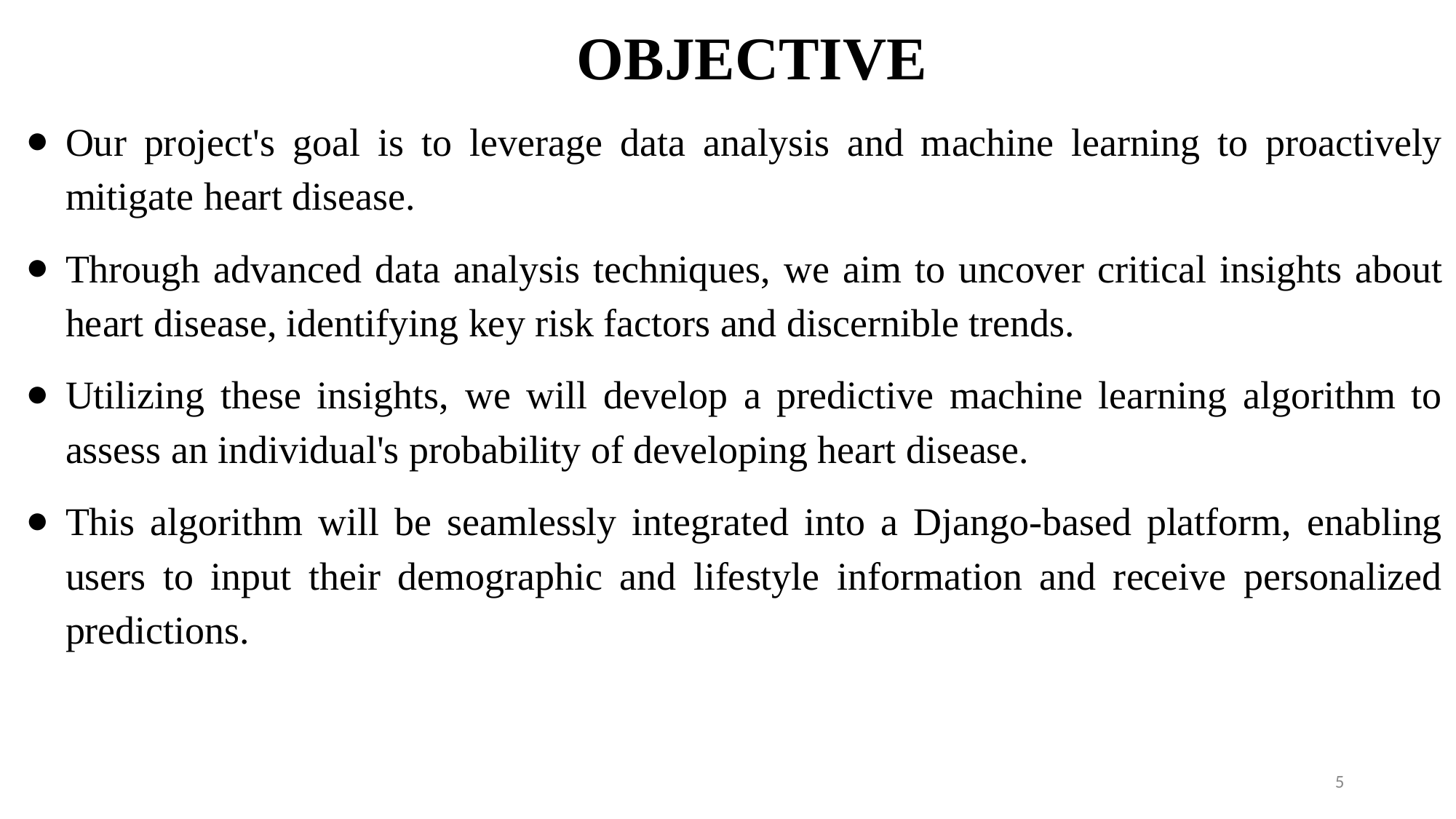

# OBJECTIVE
Our project's goal is to leverage data analysis and machine learning to proactively mitigate heart disease.
Through advanced data analysis techniques, we aim to uncover critical insights about heart disease, identifying key risk factors and discernible trends.
Utilizing these insights, we will develop a predictive machine learning algorithm to assess an individual's probability of developing heart disease.
This algorithm will be seamlessly integrated into a Django-based platform, enabling users to input their demographic and lifestyle information and receive personalized predictions.

5